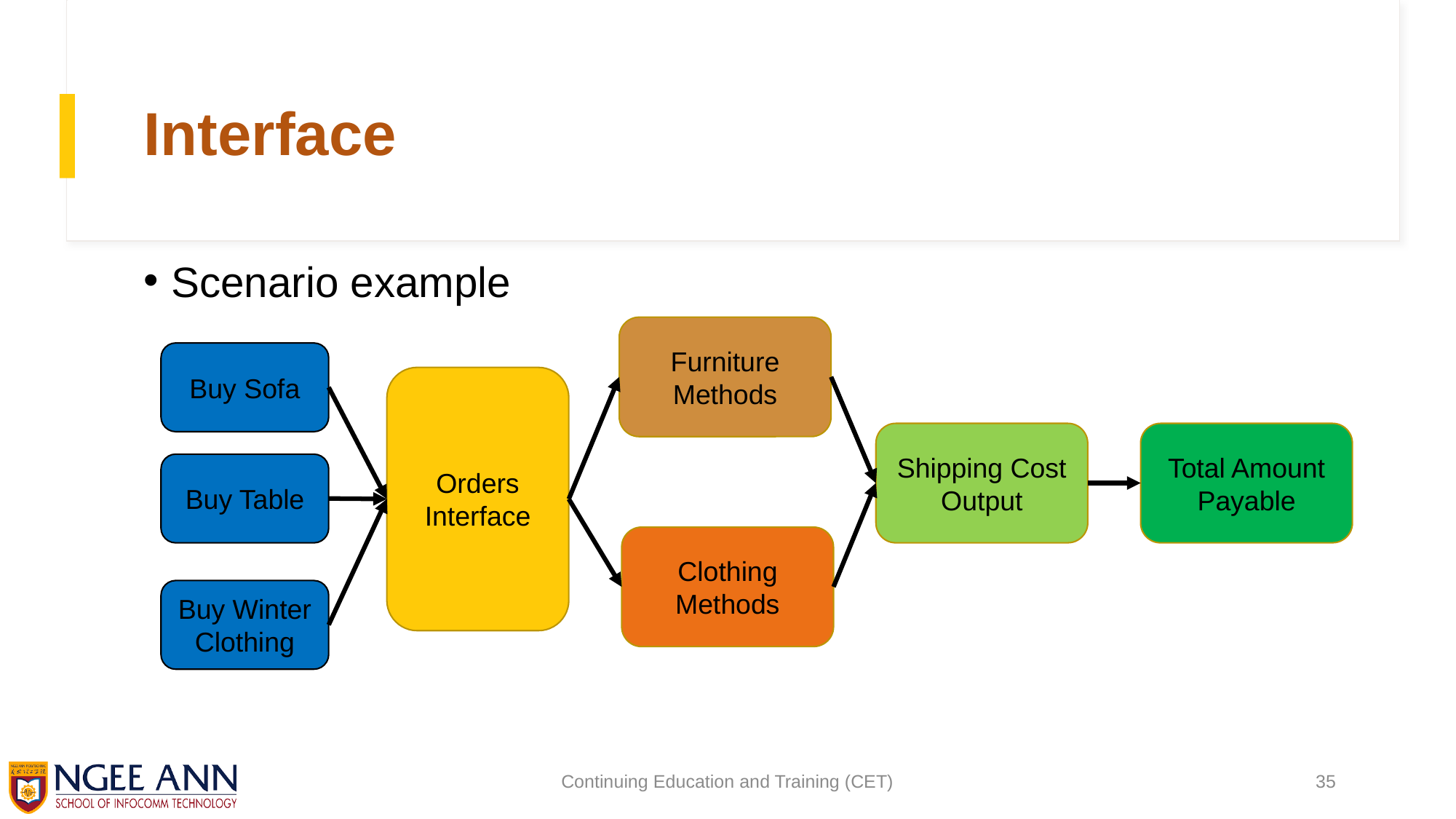

# Interface
Scenario example
Furniture Methods
Buy Sofa
Orders Interface
Total Amount Payable
Shipping Cost Output
Buy Table
Clothing Methods
Buy Winter Clothing
Continuing Education and Training (CET)
35